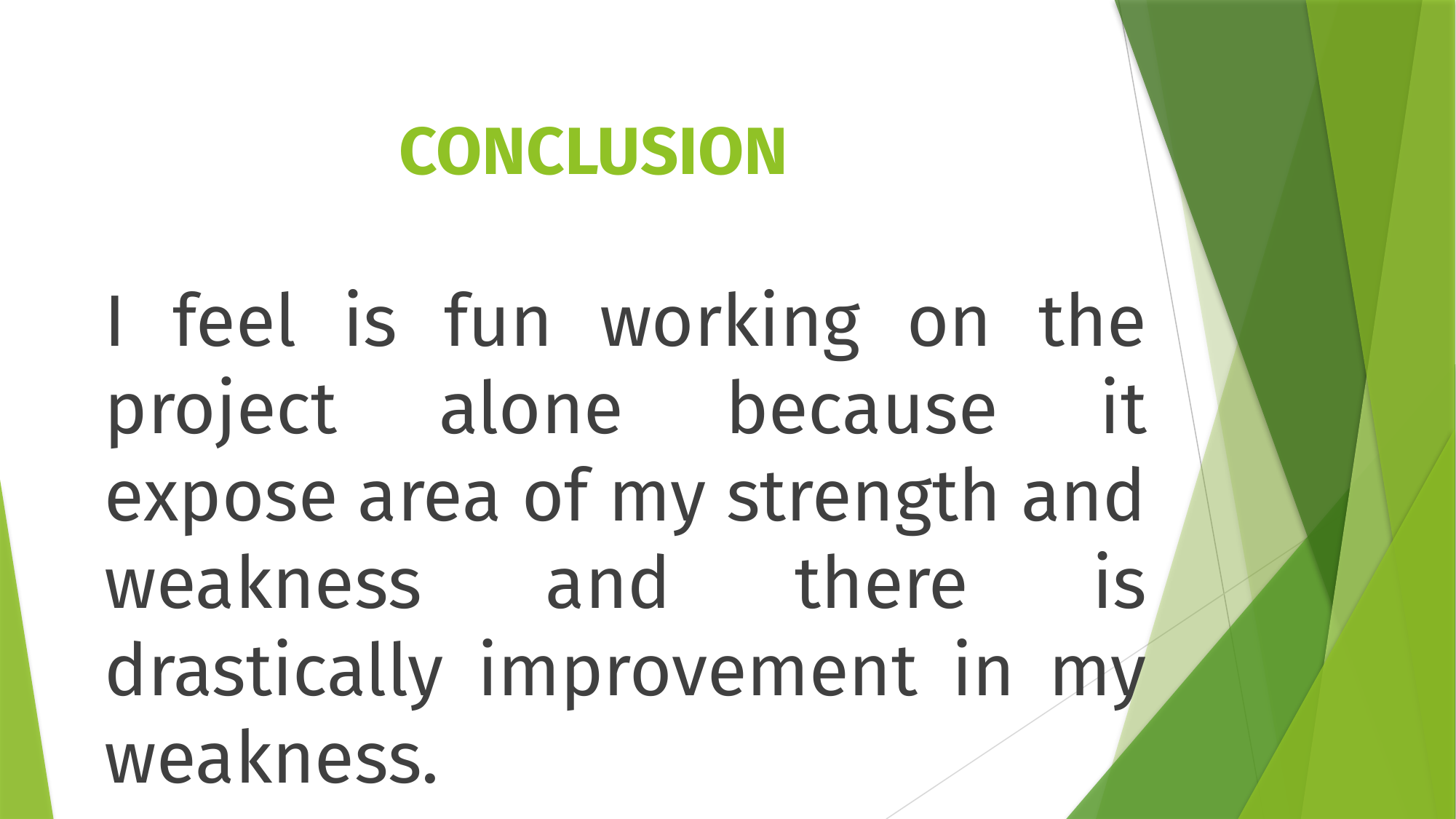

# CONCLUSION
I feel is fun working on the project alone because it expose area of my strength and weakness and there is drastically improvement in my weakness.